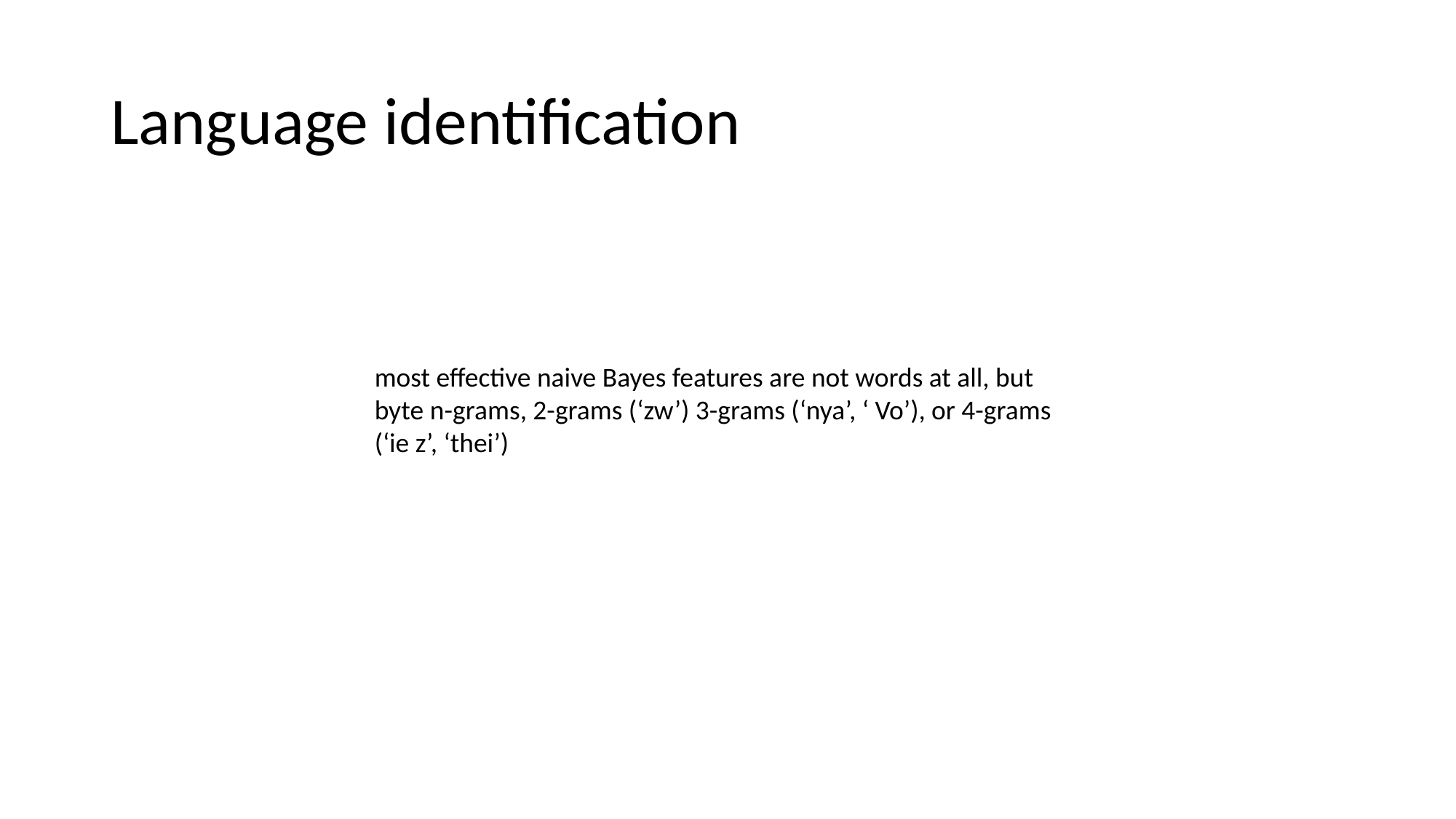

# Language identification
most effective naive Bayes features are not words at all, but byte n-grams, 2-grams (‘zw’) 3-grams (‘nya’, ‘ Vo’), or 4-grams (‘ie z’, ‘thei’)